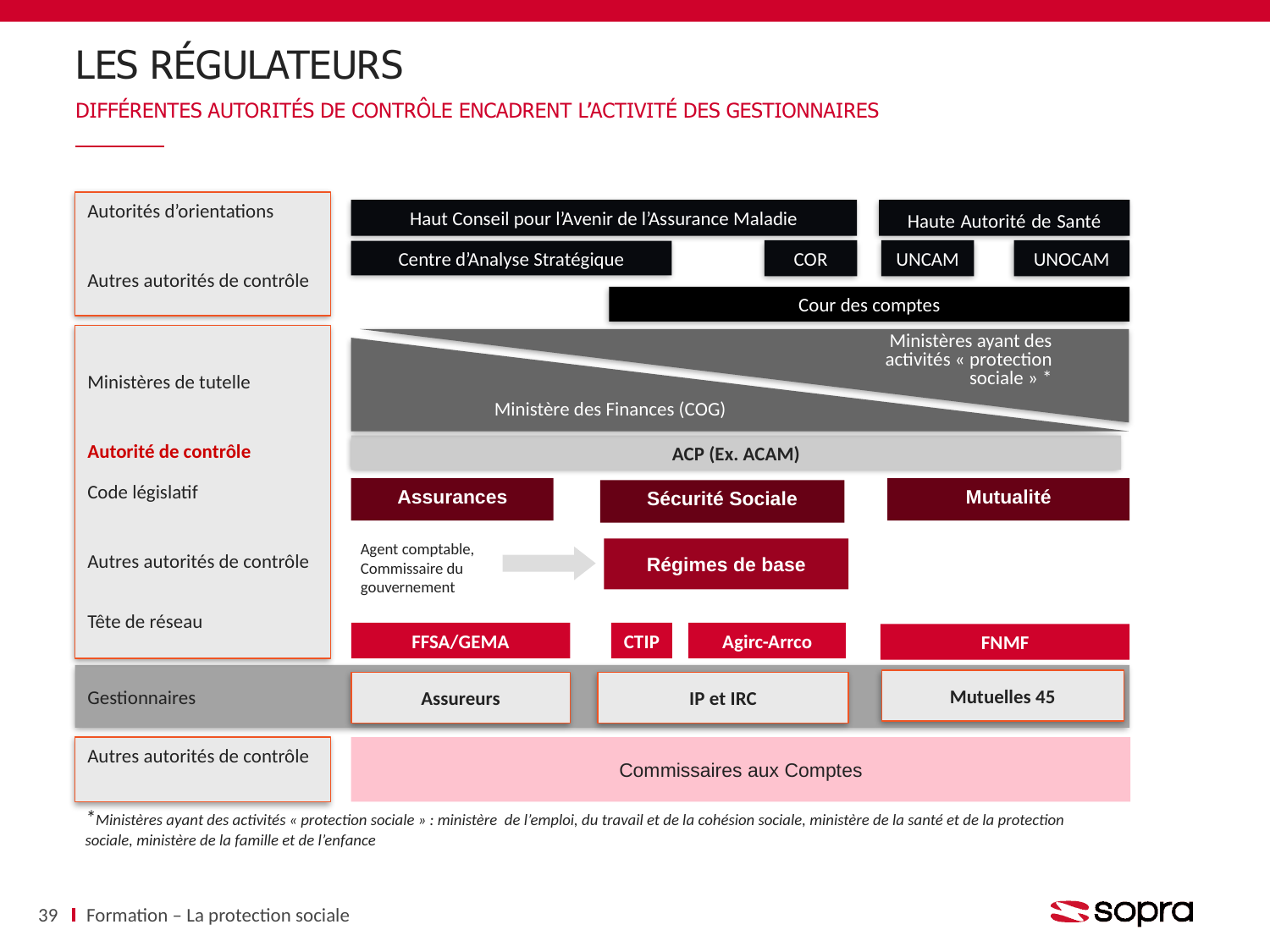

# Les régulateurs
Différentes autorités de contrôle encadrent l’activité des gestionnaires
Autorités d’orientations

Autres autorités de contrôle
Haut Conseil pour l’Avenir de l’Assurance Maladie
Haute Autorité de Santé
COR
UNCAM
UNOCAM
Centre d’Analyse Stratégique
Cour des comptes

Ministères de tutelle

Autorité de contrôle

Code législatif

Autres autorités de contrôle
Tête de réseau
Ministères ayant des activités « protection sociale » *
Ministère des Finances (COG)
ACP (Ex. ACAM)
Assurances
Mutualité
Sécurité Sociale
Agent comptable,
Commissaire du gouvernement
Régimes de base

FFSA/GEMA
CTIP
Agirc-Arrco
FNMF
Gestionnaires
Mutuelles 45
Assureurs
IP et IRC
Autres autorités de contrôle
Commissaires aux Comptes
*Ministères ayant des activités « protection sociale » : ministère  de l’emploi, du travail et de la cohésion sociale, ministère de la santé et de la protection sociale, ministère de la famille et de l’enfance
39
Formation – La protection sociale